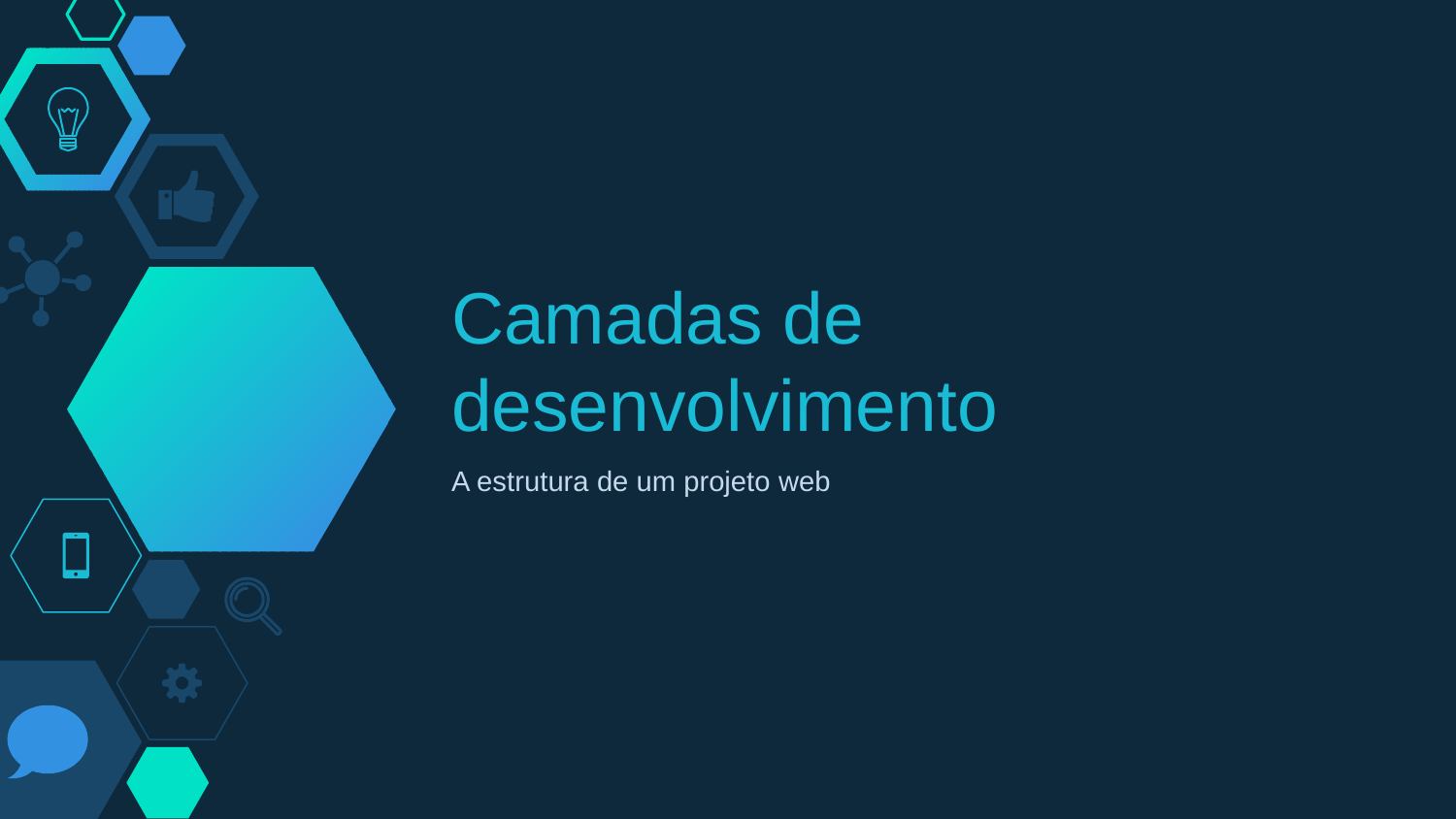

# Camadas de desenvolvimento
A estrutura de um projeto web